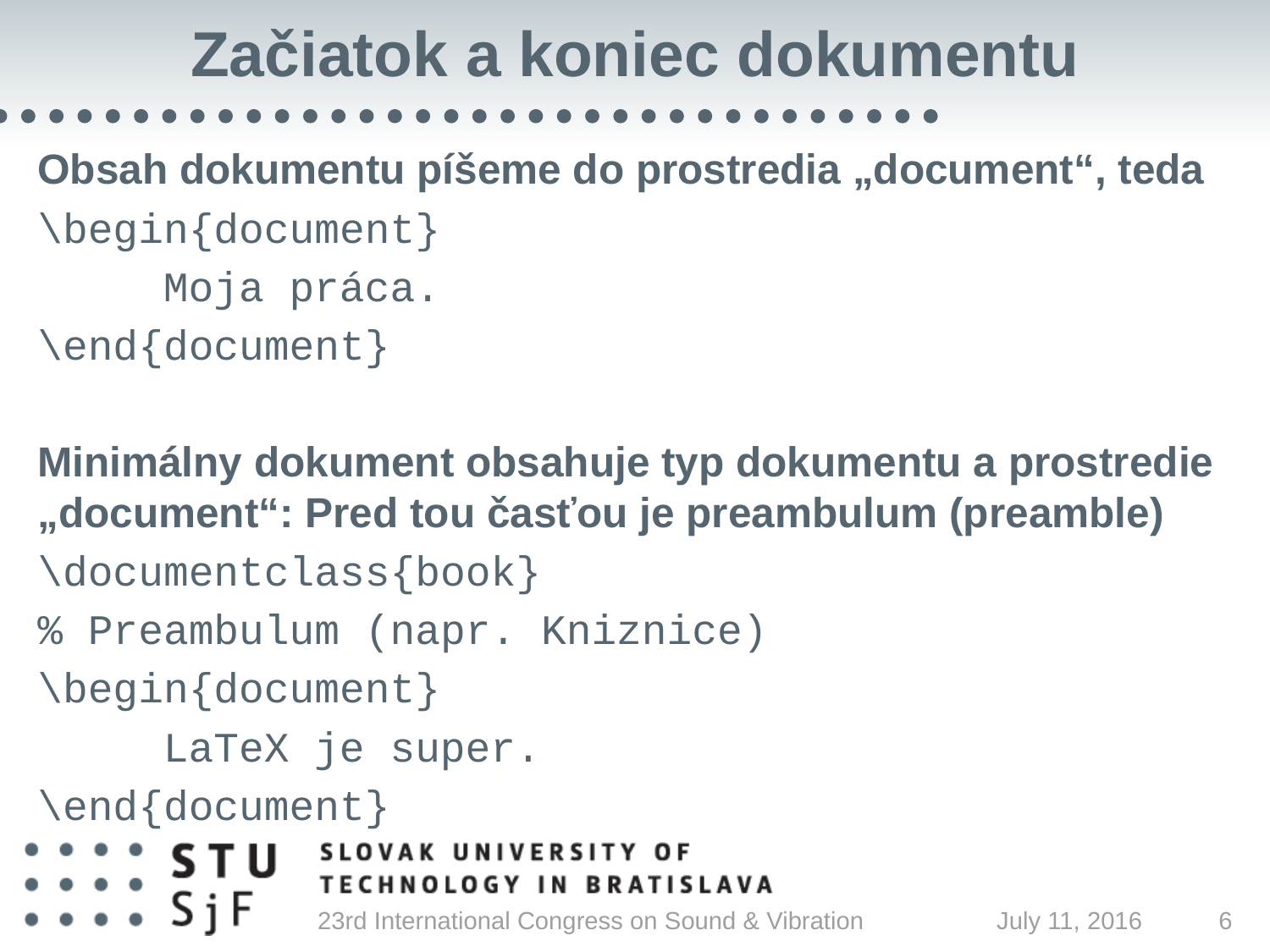

# Začiatok a koniec dokumentu
Obsah dokumentu píšeme do prostredia „document“, teda
\begin{document}
	Moja práca.
\end{document}

Minimálny dokument obsahuje typ dokumentu a prostredie „document“: Pred tou časťou je preambulum (preamble)
\documentclass{book}
% Preambulum (napr. Kniznice)
\begin{document}
	LaTeX je super.
\end{document}

23rd International Congress on Sound & Vibration
July 11, 2016
6